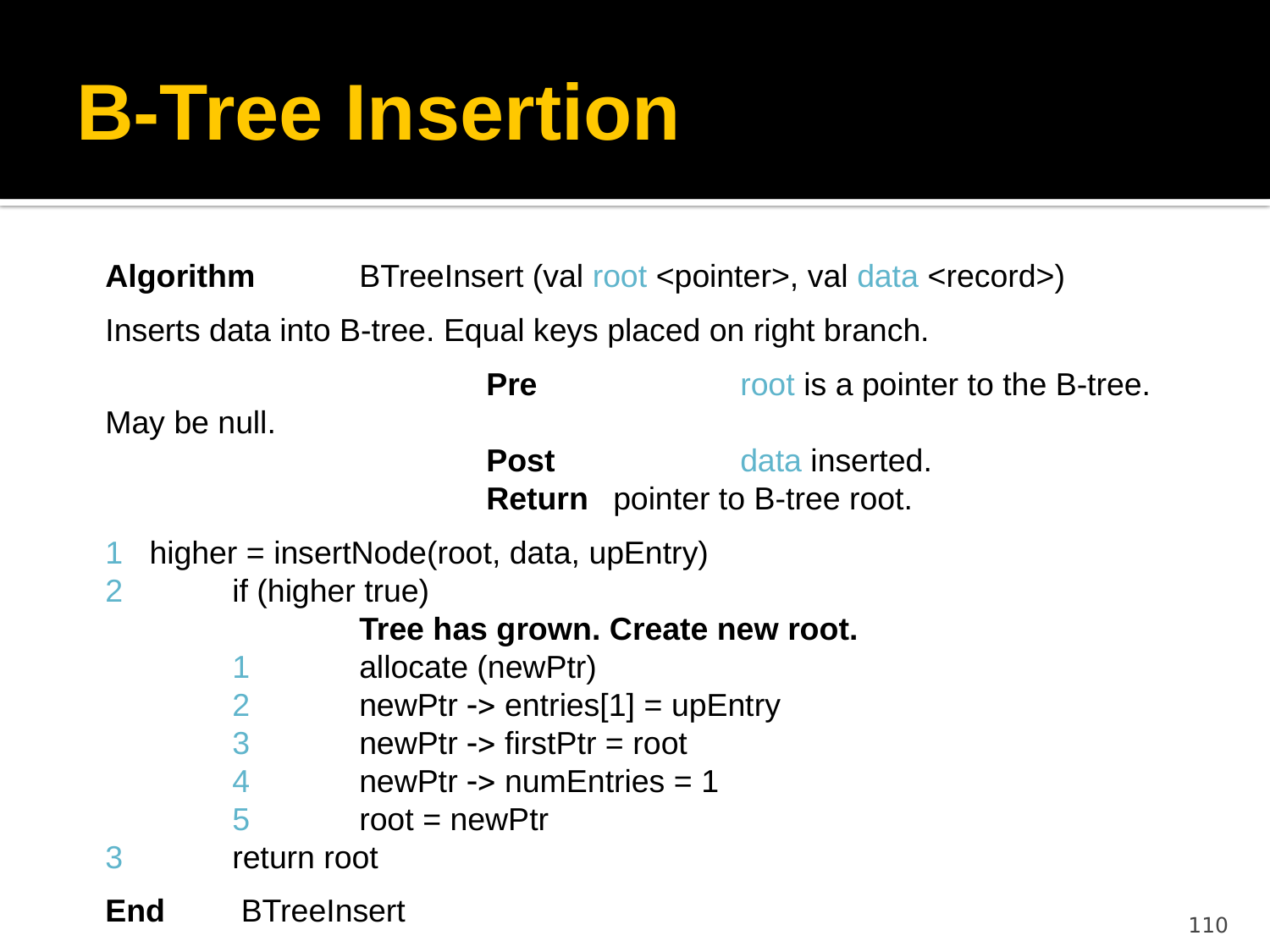

# B-Tree Insertion
Algorithm 	BTreeInsert (val root <pointer>, val data <record>)
Inserts data into B-tree. Equal keys placed on right branch.
			Pre		root is a pointer to the B-tree. May be null.
			Post		data inserted.
			Return	pointer to B-tree root.
1   higher = insertNode(root, data, upEntry)
2	if (higher true)
		Tree has grown. Create new root.
	1	allocate (newPtr)
	2	newPtr −> entries[1] = upEntry
	3	newPtr −> firstPtr = root
	4	newPtr −> numEntries = 1
	5	root = newPtr
3	return root
End	 BTreeInsert
110